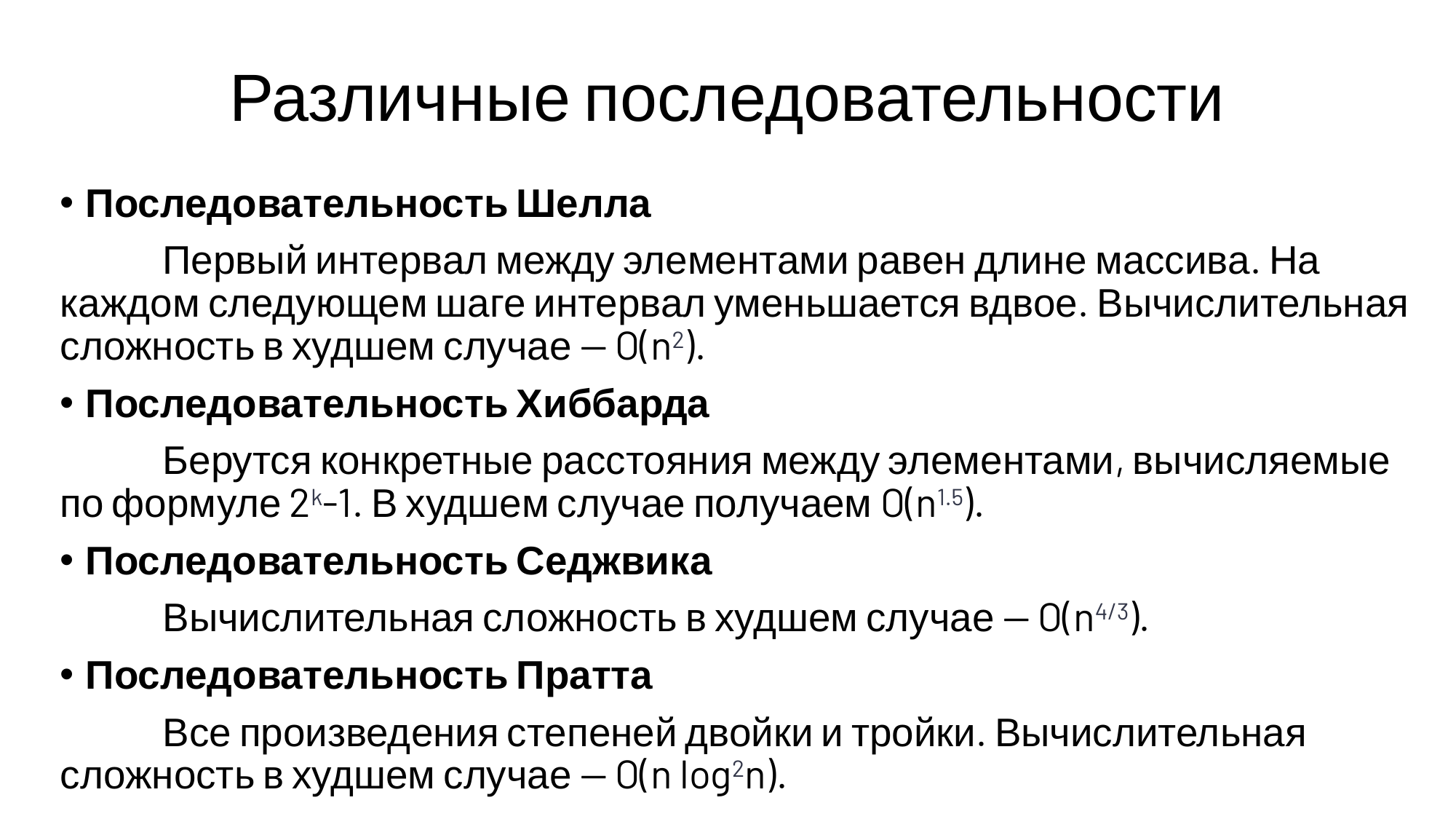

# Различные последовательности
Последовательность Шелла
	Первый интервал между элементами равен длине массива. На каждом следующем шаге интервал уменьшается вдвое. Вычислительная сложность в худшем случае — O(n2).
Последовательность Хиббарда
	Берутся конкретные расстояния между элементами, вычисляемые по формуле 2k-1. В худшем случае получаем O(n1.5).
Последовательность Седжвика
	Вычислительная сложность в худшем случае — O(n4/3).
Последовательность Пратта
	Все произведения степеней двойки и тройки. Вычислительная сложность в худшем случае — O(n log2n).